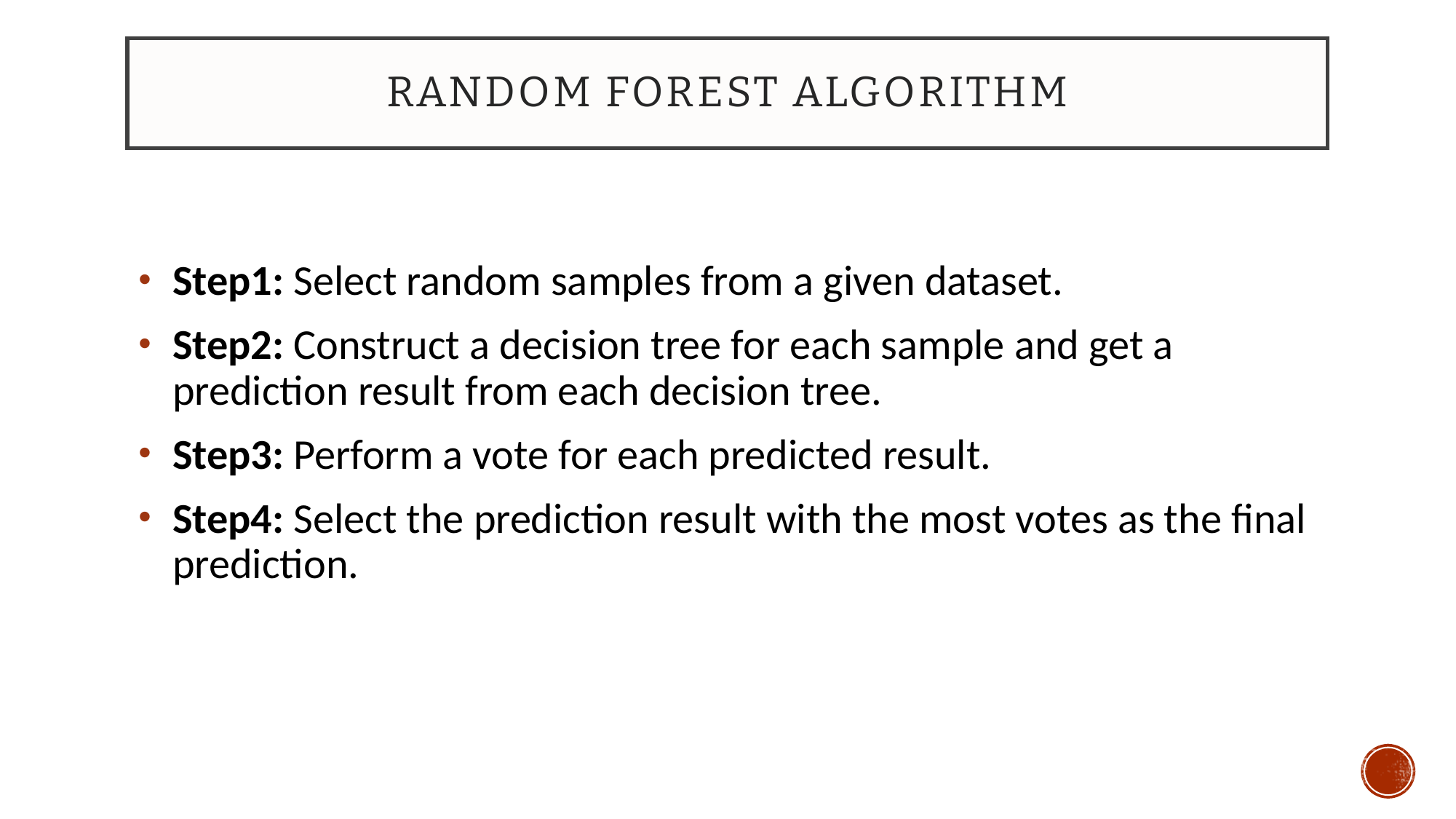

Random Forest Algorithm
# Random forest algorithm
Step1: Select random samples from a given dataset.
Step2: Construct a decision tree for each sample and get a prediction result from each decision tree.
Step3: Perform a vote for each predicted result.
Step4: Select the prediction result with the most votes as the final prediction.